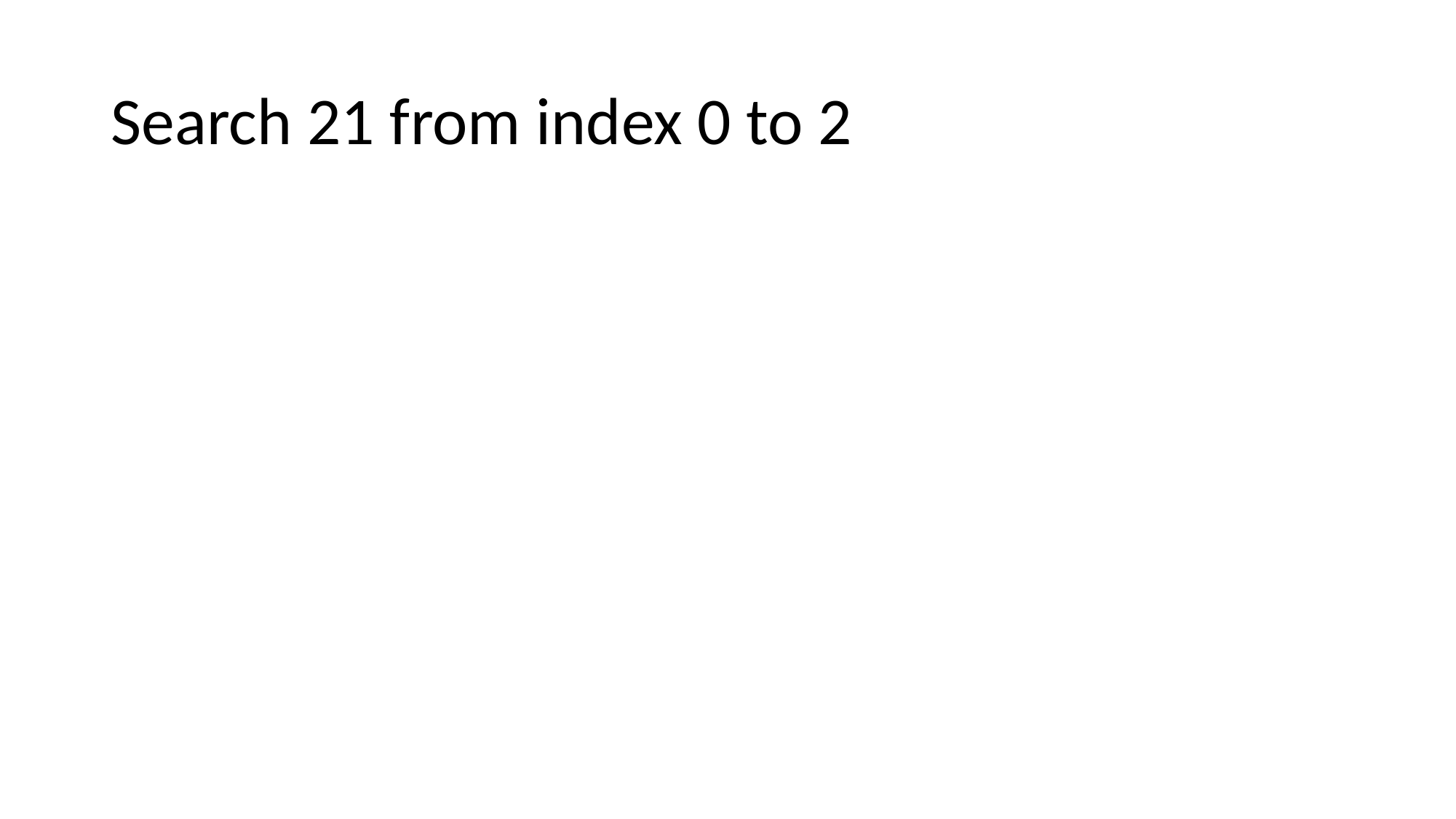

# Search 21 from index 0 to 2